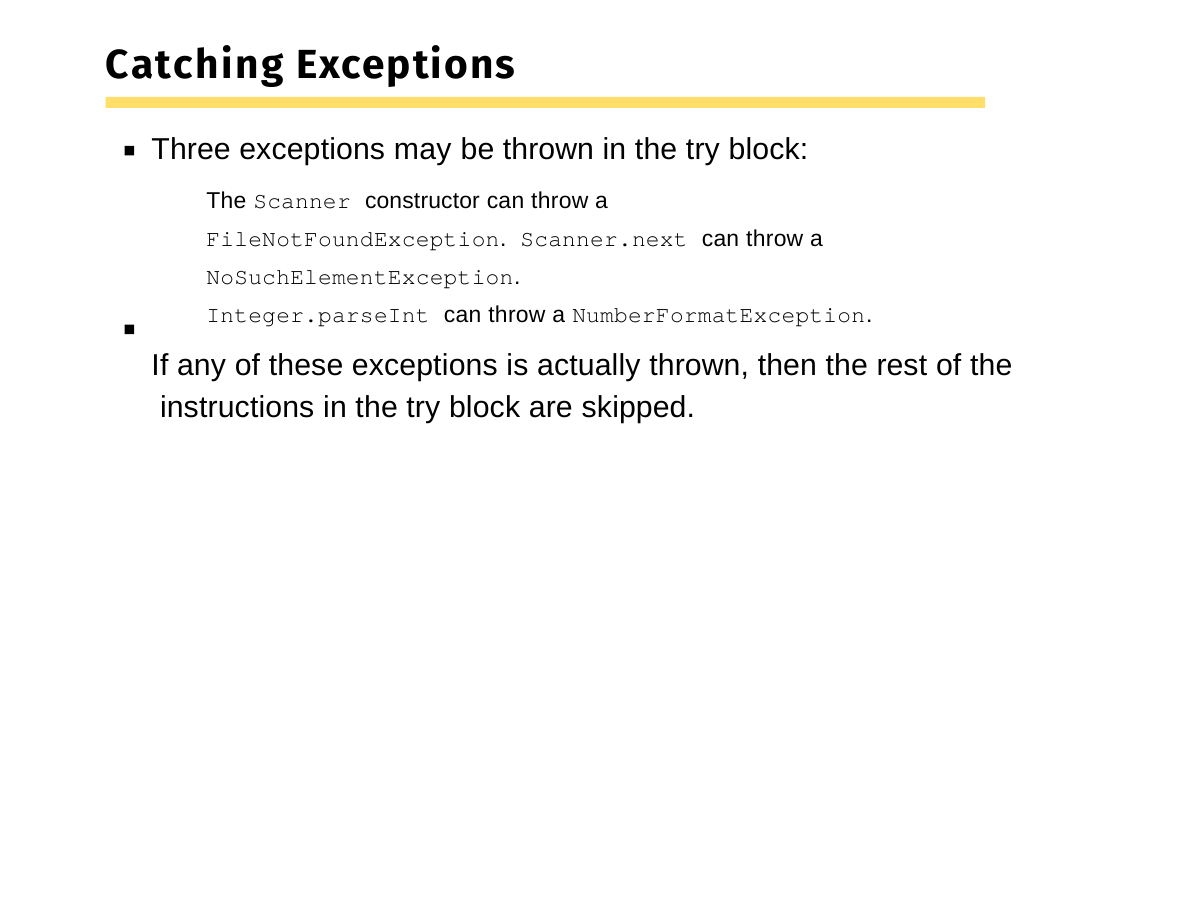

# Catching Exceptions

Three exceptions may be thrown in the try block:
The Scanner constructor can throw a FileNotFoundException.  Scanner.next can throw a NoSuchElementException.
Integer.parseInt can throw a NumberFormatException.
If any of these exceptions is actually thrown, then the rest of the  instructions in the try block are skipped.